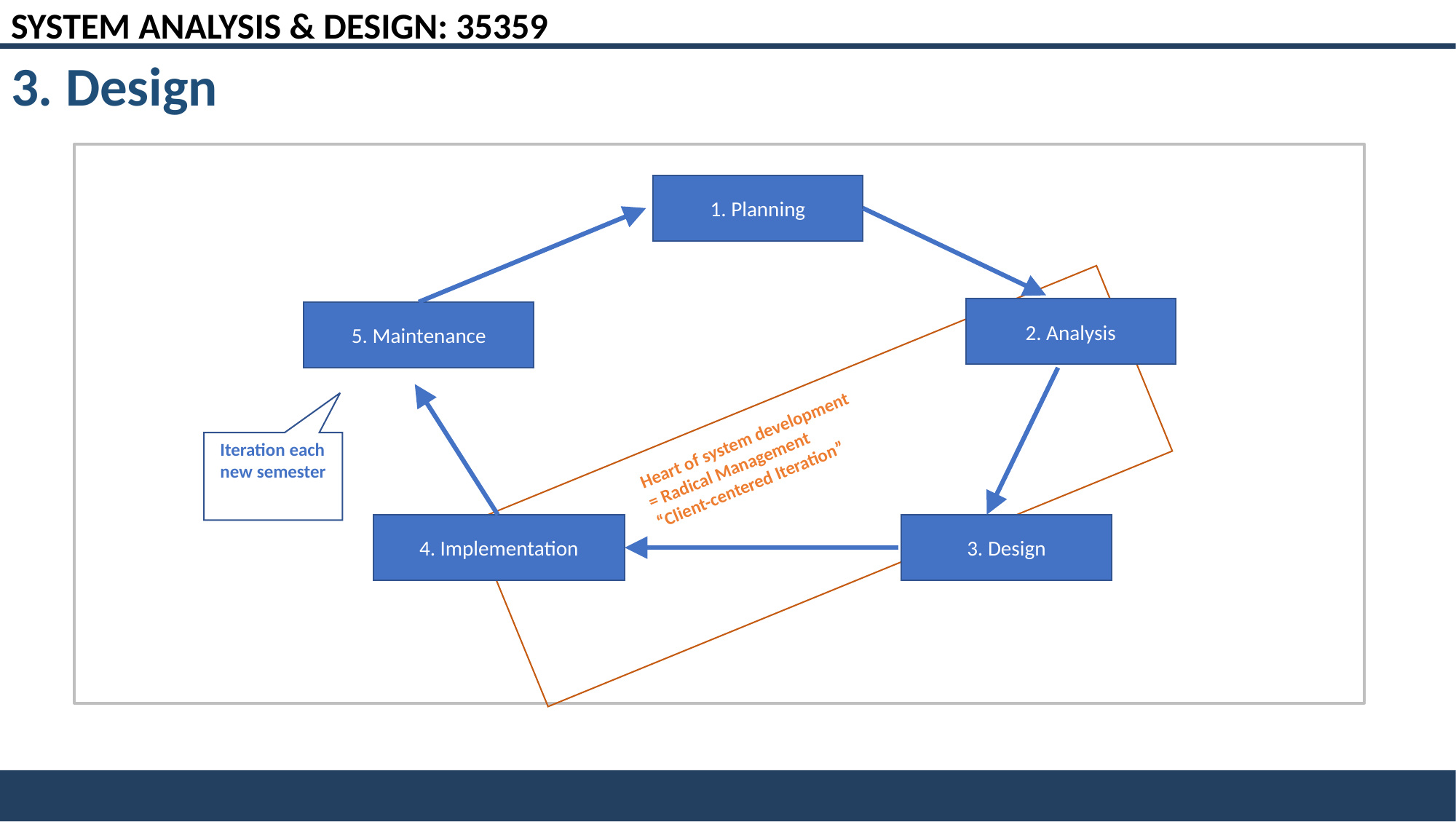

SYSTEM ANALYSIS & DESIGN: 35359

3. Design

1. Planning
2. Analysis
5. Maintenance

Heart of system development
= Radical Management
“Client-centered Iteration”

Iteration each new semester
4. Implementation
3. Design